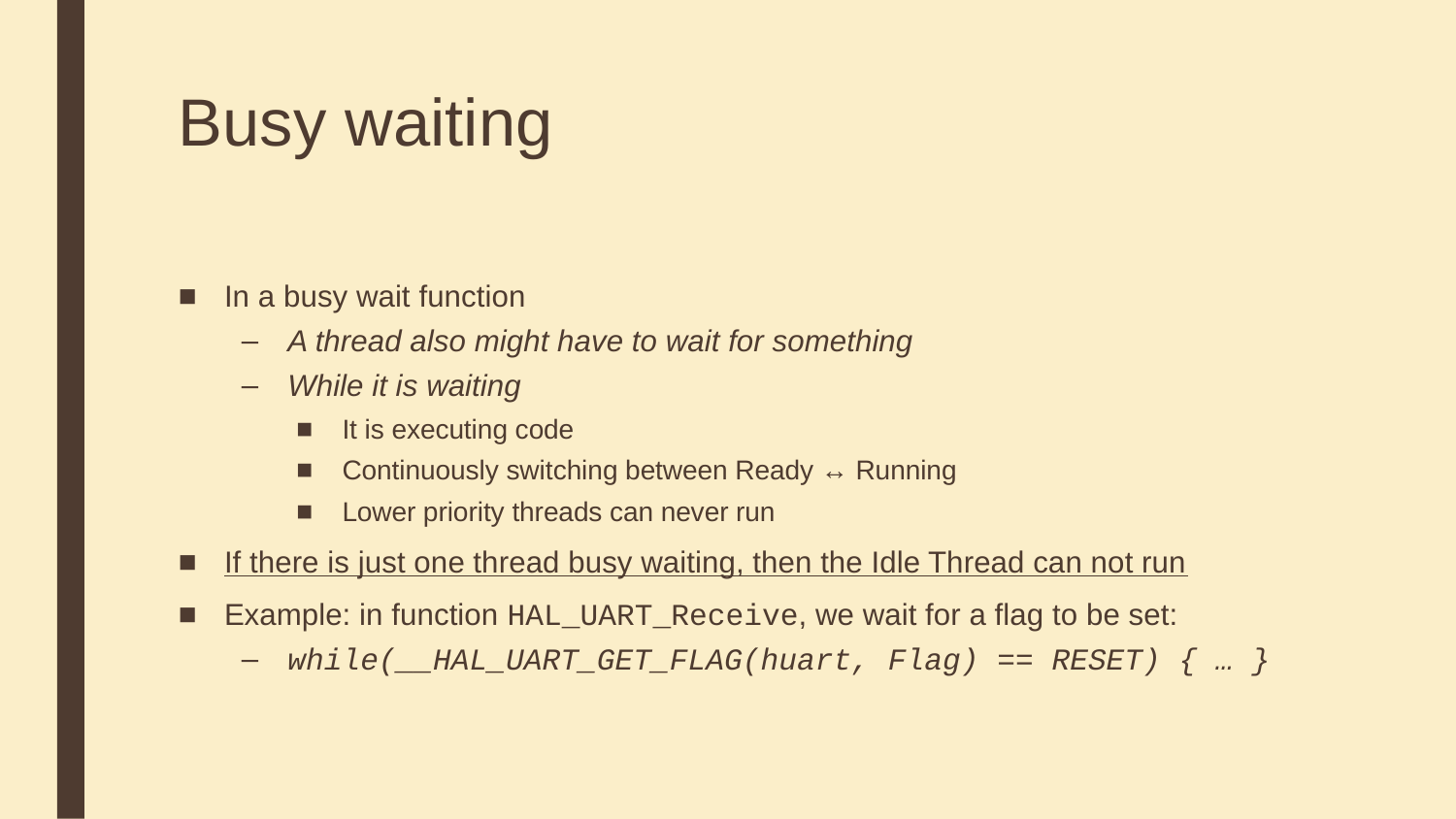

# Busy waiting
In a busy wait function
A thread also might have to wait for something
While it is waiting
It is executing code
Continuously switching between Ready ↔ Running
Lower priority threads can never run
If there is just one thread busy waiting, then the Idle Thread can not run
Example: in function HAL_UART_Receive, we wait for a flag to be set:
while(__HAL_UART_GET_FLAG(huart, Flag) == RESET) { … }